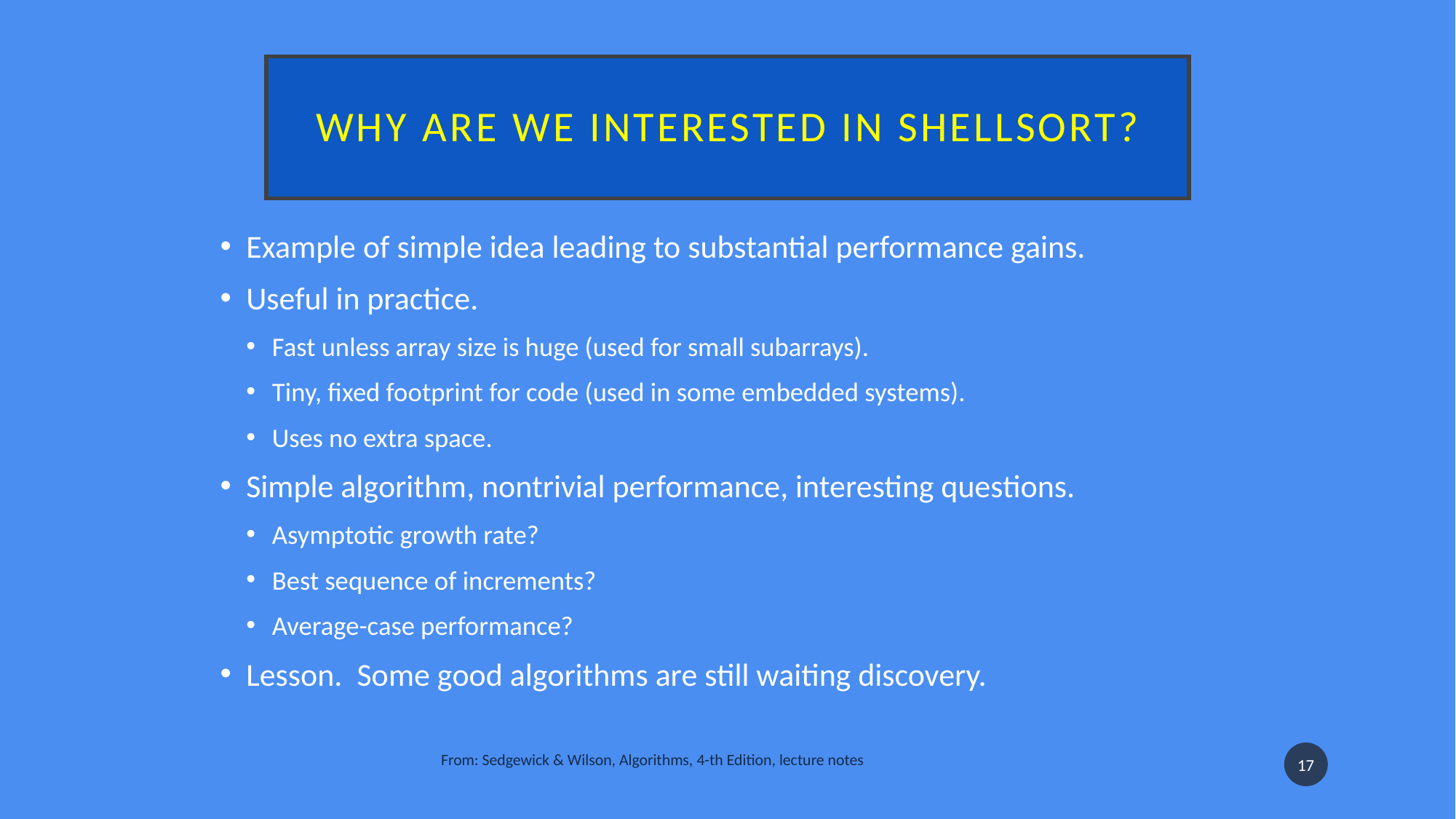

# Why are we interested in shellsort?
Example of simple idea leading to substantial performance gains.
Useful in practice.
Fast unless array size is huge (used for small subarrays).
Tiny, fixed footprint for code (used in some embedded systems).
Uses no extra space.
Simple algorithm, nontrivial performance, interesting questions.
Asymptotic growth rate?
Best sequence of increments?
Average-case performance?
Lesson.  Some good algorithms are still waiting discovery.

From: Sedgewick & Wilson, Algorithms, 4-th Edition, lecture notes
17